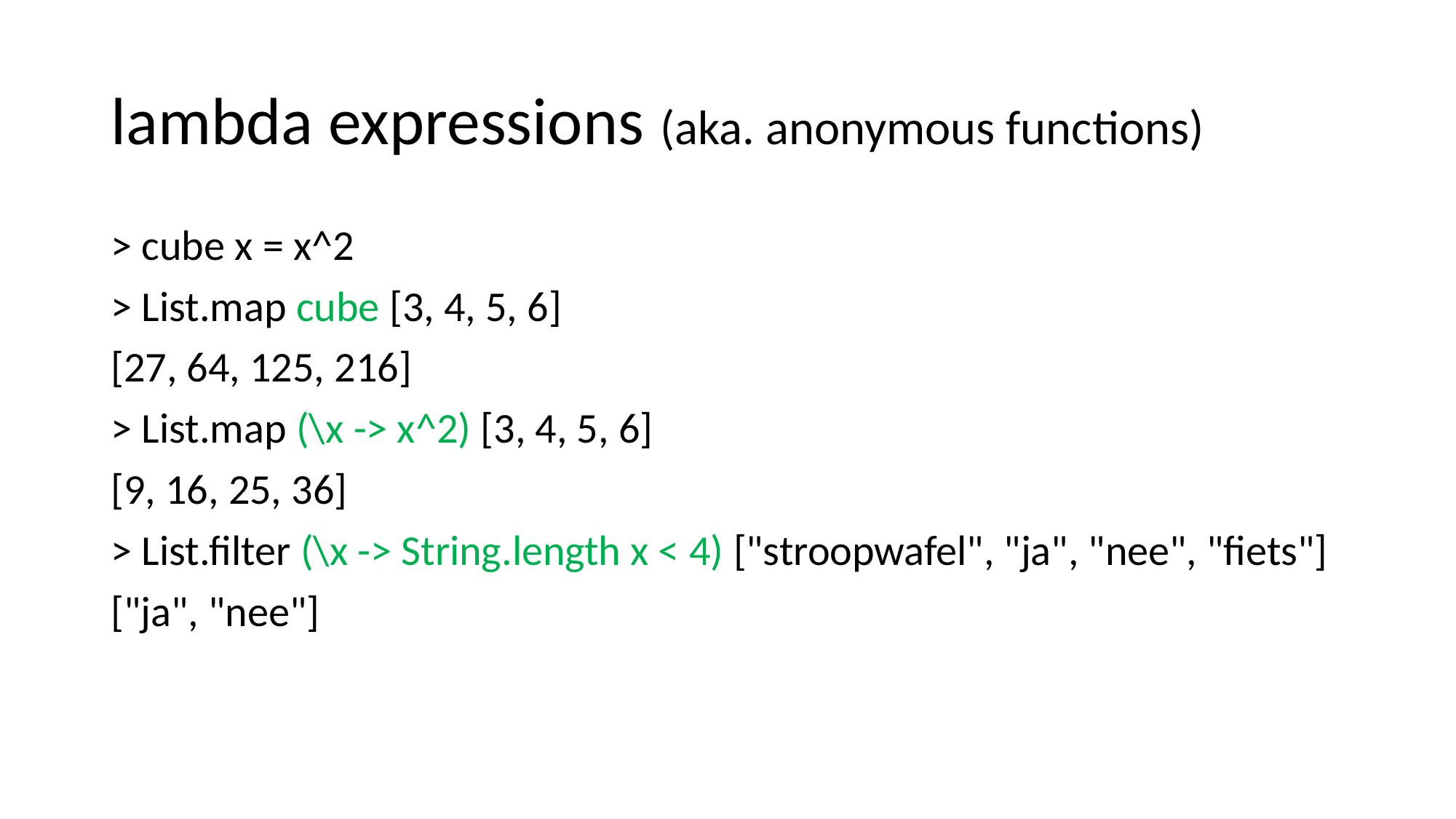

# lambda expressions (aka. anonymous functions)
> cube x = x^2
> List.map cube [3, 4, 5, 6]
[27, 64, 125, 216]
> List.map (\x -> x^2) [3, 4, 5, 6]
[9, 16, 25, 36]
> List.filter (\x -> String.length x < 4) ["stroopwafel", "ja", "nee", "fiets"]
["ja", "nee"]